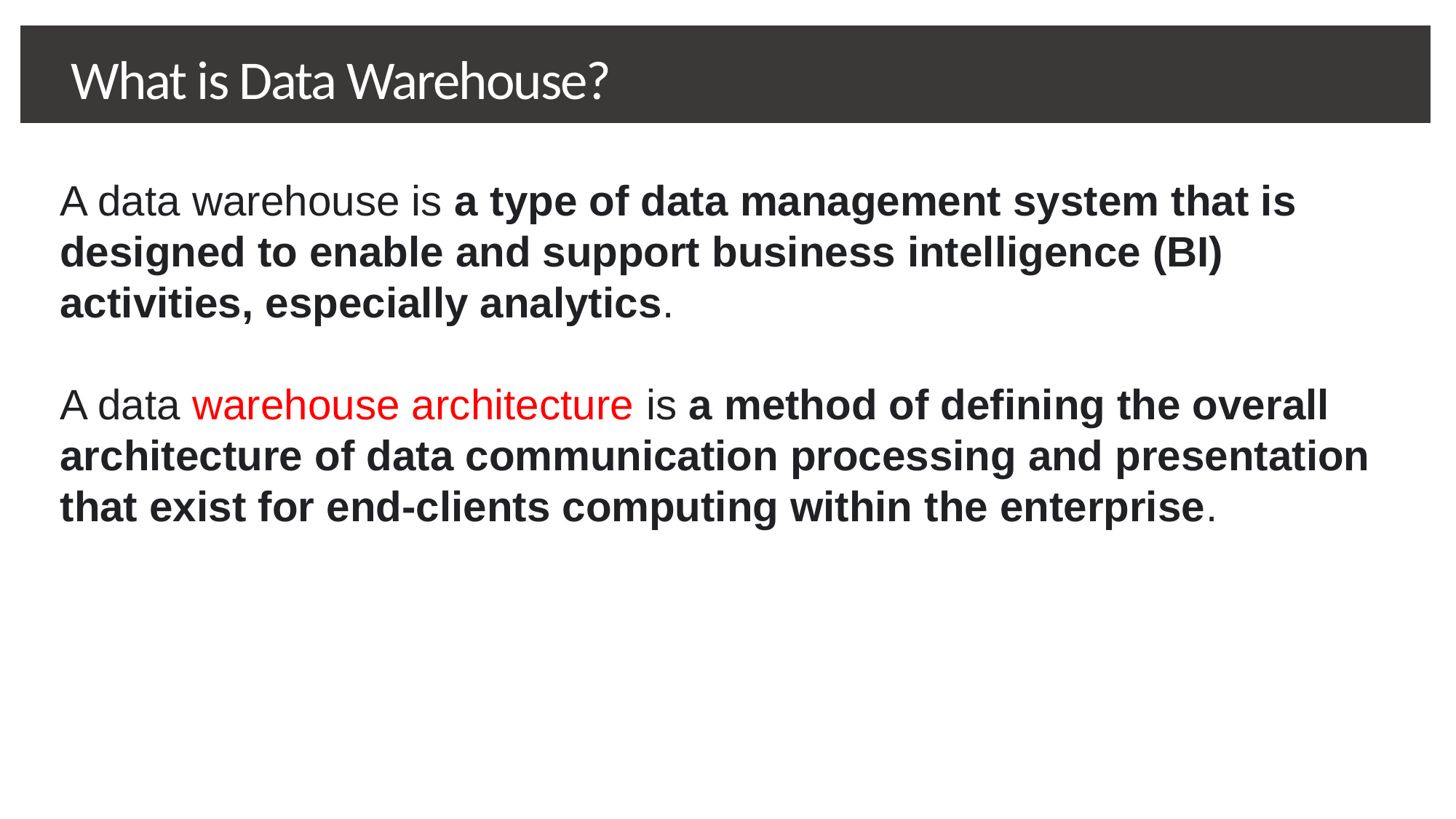

What is Data Warehouse?
A data warehouse is a type of data management system that is designed to enable and support business intelligence (BI) activities, especially analytics.

A data warehouse architecture is a method of defining the overall architecture of data communication processing and presentation that exist for end-clients computing within the enterprise.